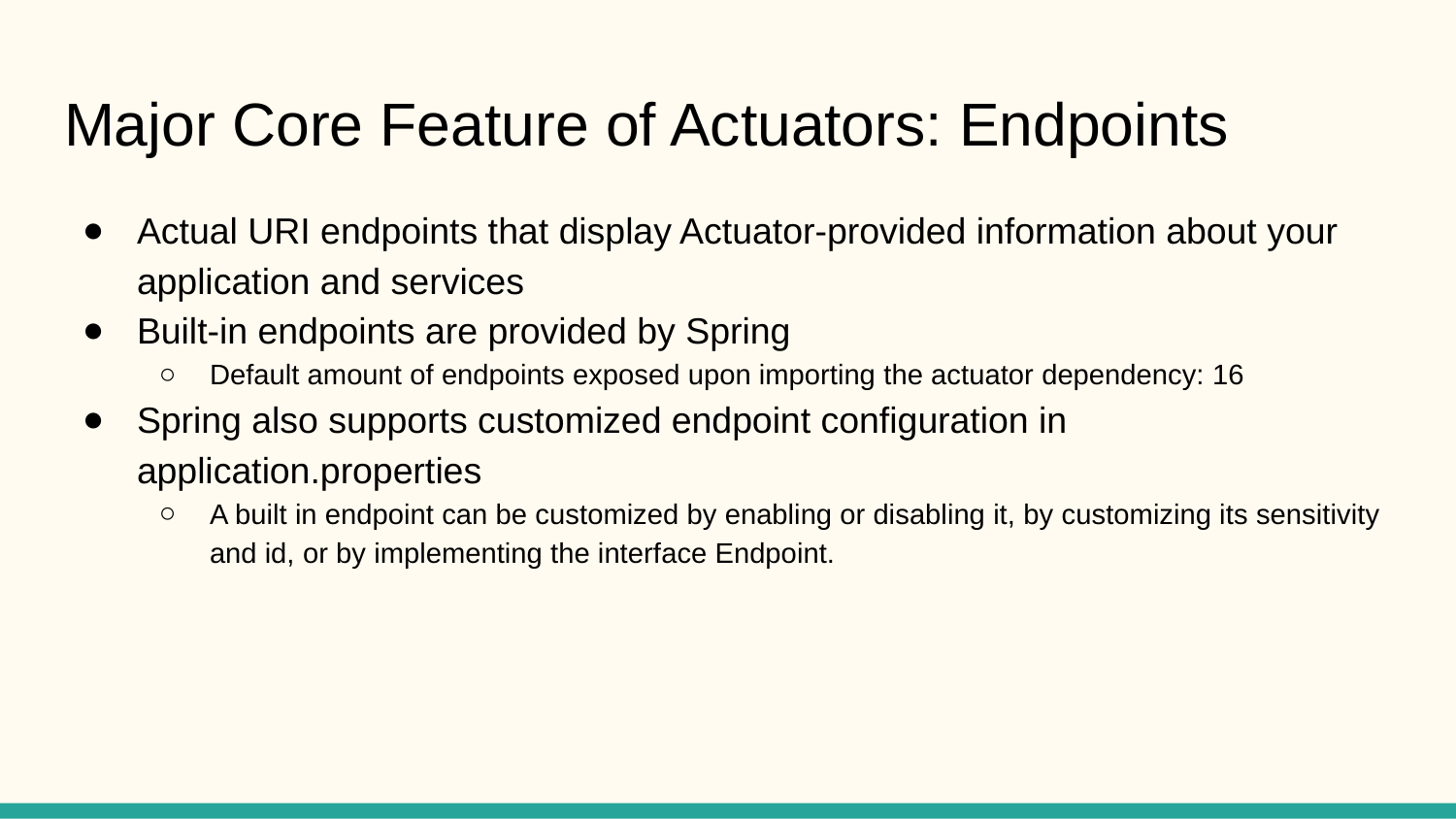

# Major Core Feature of Actuators: Endpoints
Actual URI endpoints that display Actuator-provided information about your application and services
Built-in endpoints are provided by Spring
Default amount of endpoints exposed upon importing the actuator dependency: 16
Spring also supports customized endpoint configuration in application.properties
A built in endpoint can be customized by enabling or disabling it, by customizing its sensitivity and id, or by implementing the interface Endpoint.